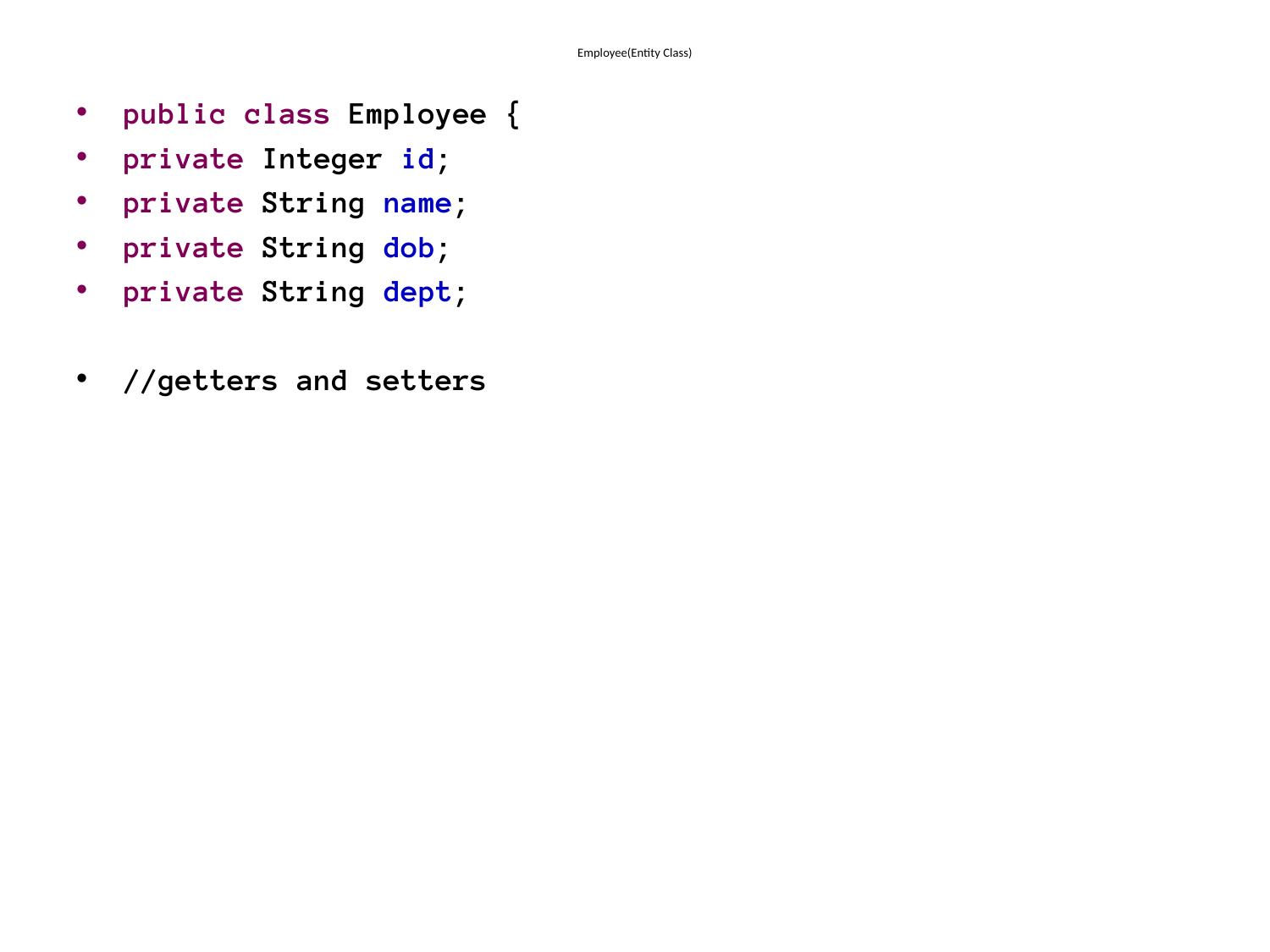

# Employee(Entity Class)
public class Employee {
private Integer id;
private String name;
private String dob;
private String dept;

//getters and setters